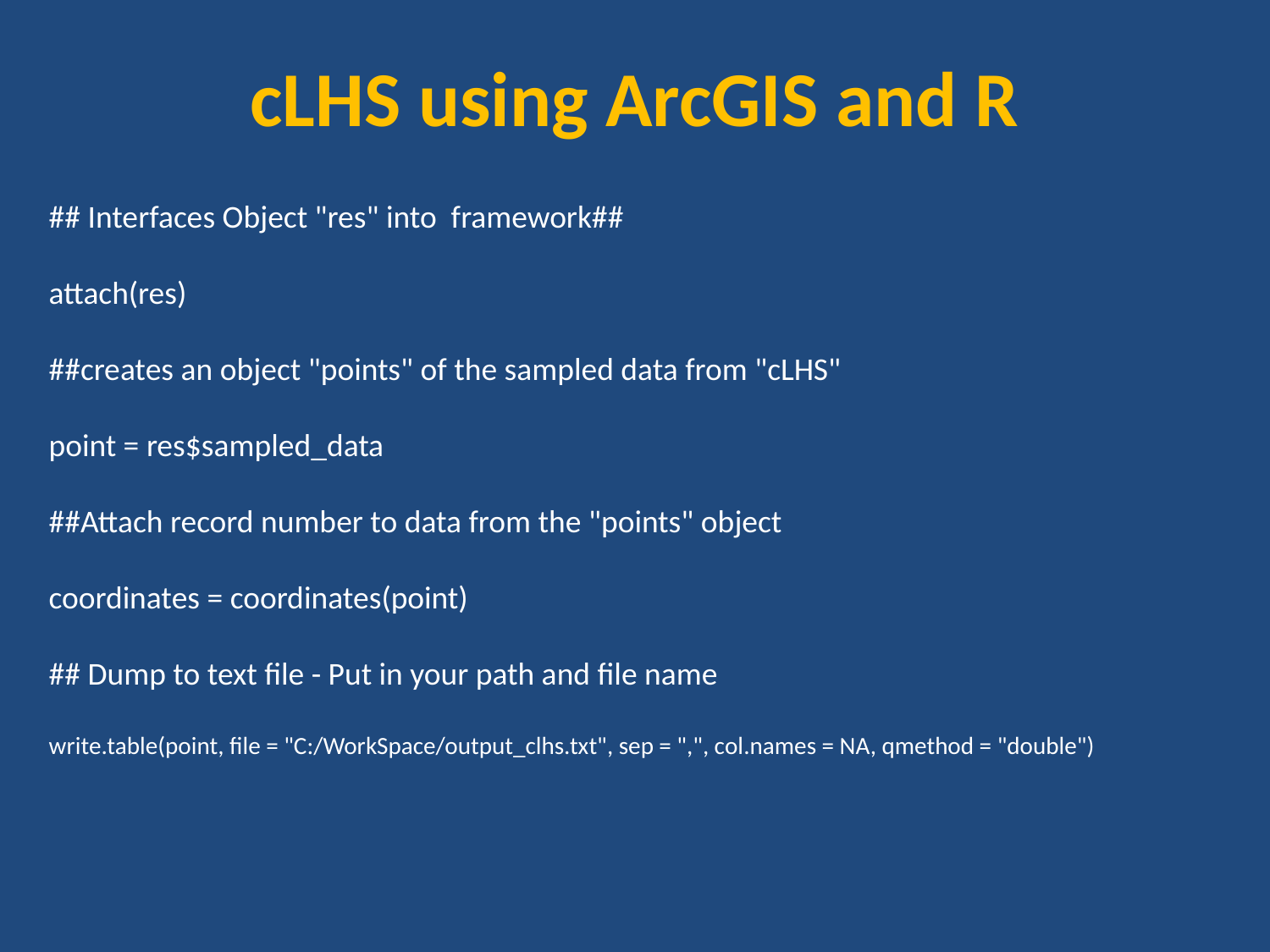

# cLHS using ArcGIS and R

## Interfaces Object "res" into  framework##

attach(res)

##creates an object "points" of the sampled data from "cLHS"

point = res$sampled_data

##Attach record number to data from the "points" object

coordinates = coordinates(point)

## Dump to text file - Put in your path and file name

write.table(point, file = "C:/WorkSpace/output_clhs.txt", sep = ",", col.names = NA, qmethod = "double")